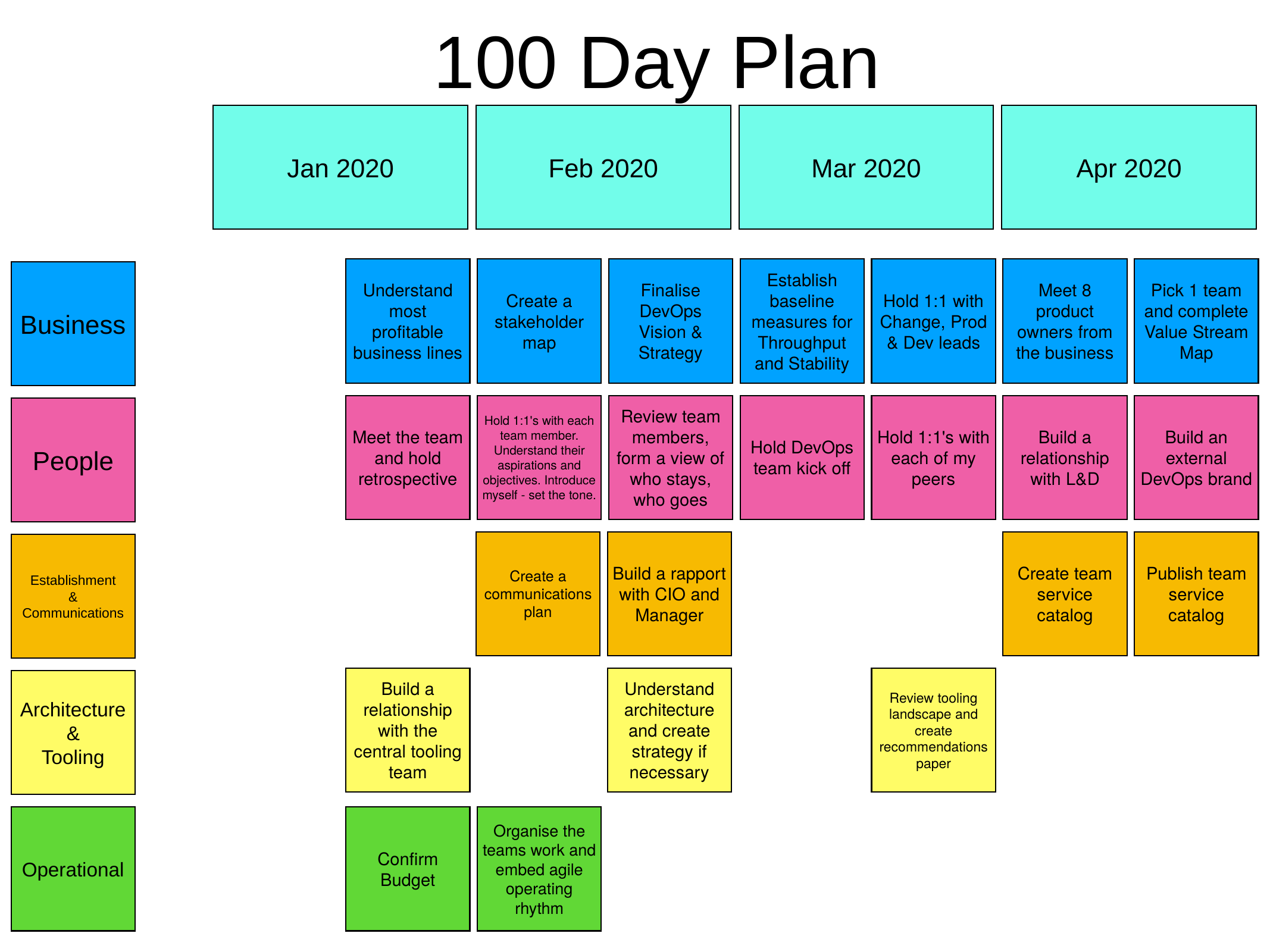

100 Day Plan
Jan 2020
Feb 2020
Mar 2020
Apr 2020
Understand most profitable business lines
Create a stakeholder map
Finalise DevOps Vision & Strategy
Establish baseline measures for Throughput and Stability
Hold 1:1 with Change, Prod & Dev leads
Meet 8 product owners from the business
Pick 1 team and complete Value Stream Map
Business
Meet the team and hold retrospective
Hold 1:1's with each team member. Understand their aspirations and objectives. Introduce myself - set the tone.
Review team members, form a view of who stays, who goes
Hold DevOps team kick off
Hold 1:1's with each of my peers
Build a relationship with L&D
Build an external DevOps brand
People
Create a communications plan
Build a rapport with CIO and Manager
Create team service catalog
Publish team service catalog
Establishment
& Communications
Build a relationship with the central tooling team
Understand architecture and create strategy if necessary
Review tooling landscape and create recommendations paper
Architecture
&
Tooling
Operational
Confirm Budget
Organise the teams work and embed agile operating rhythm